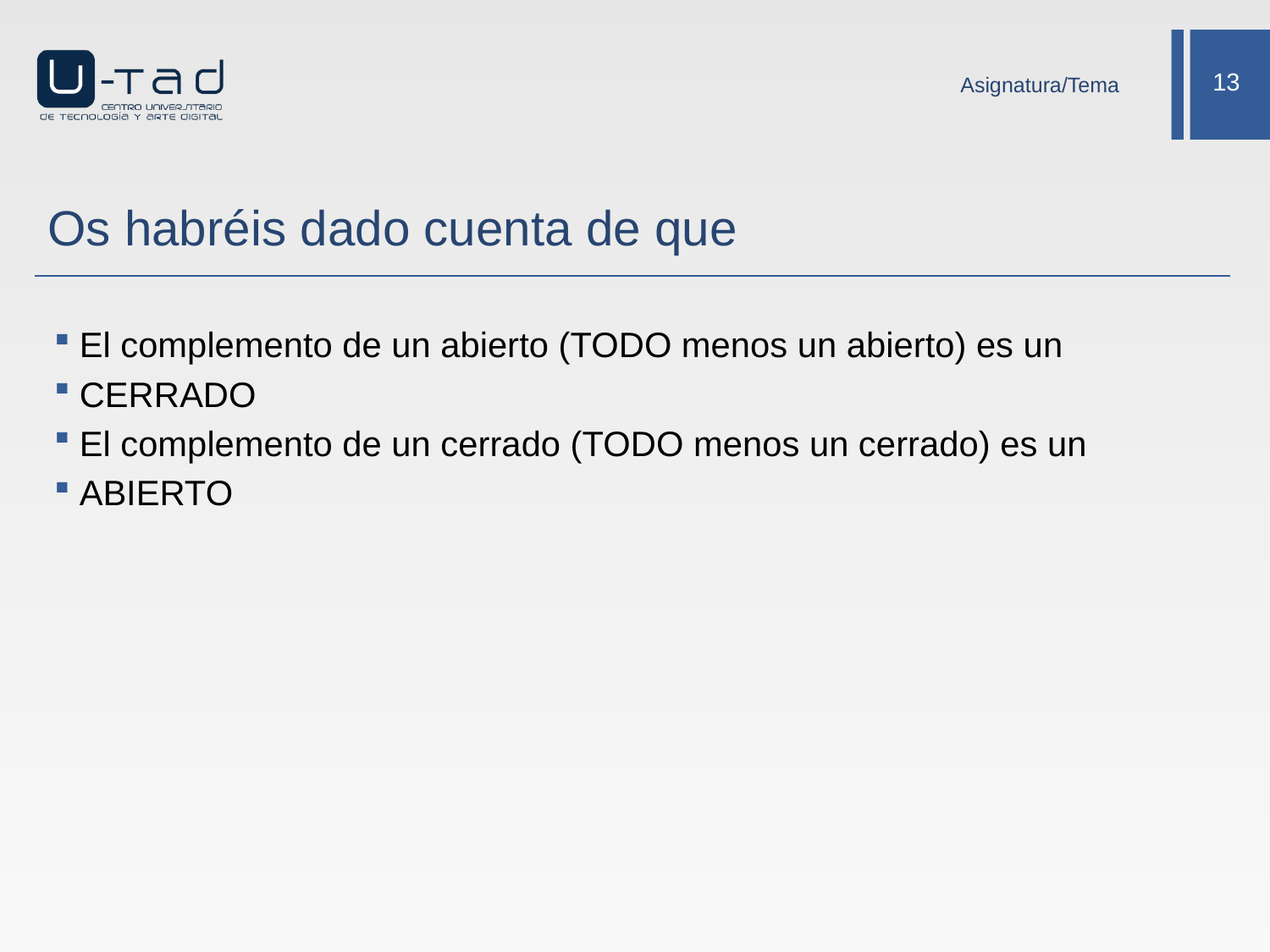

Asignatura/Tema
# Os habréis dado cuenta de que
El complemento de un abierto (TODO menos un abierto) es un
CERRADO
El complemento de un cerrado (TODO menos un cerrado) es un
ABIERTO